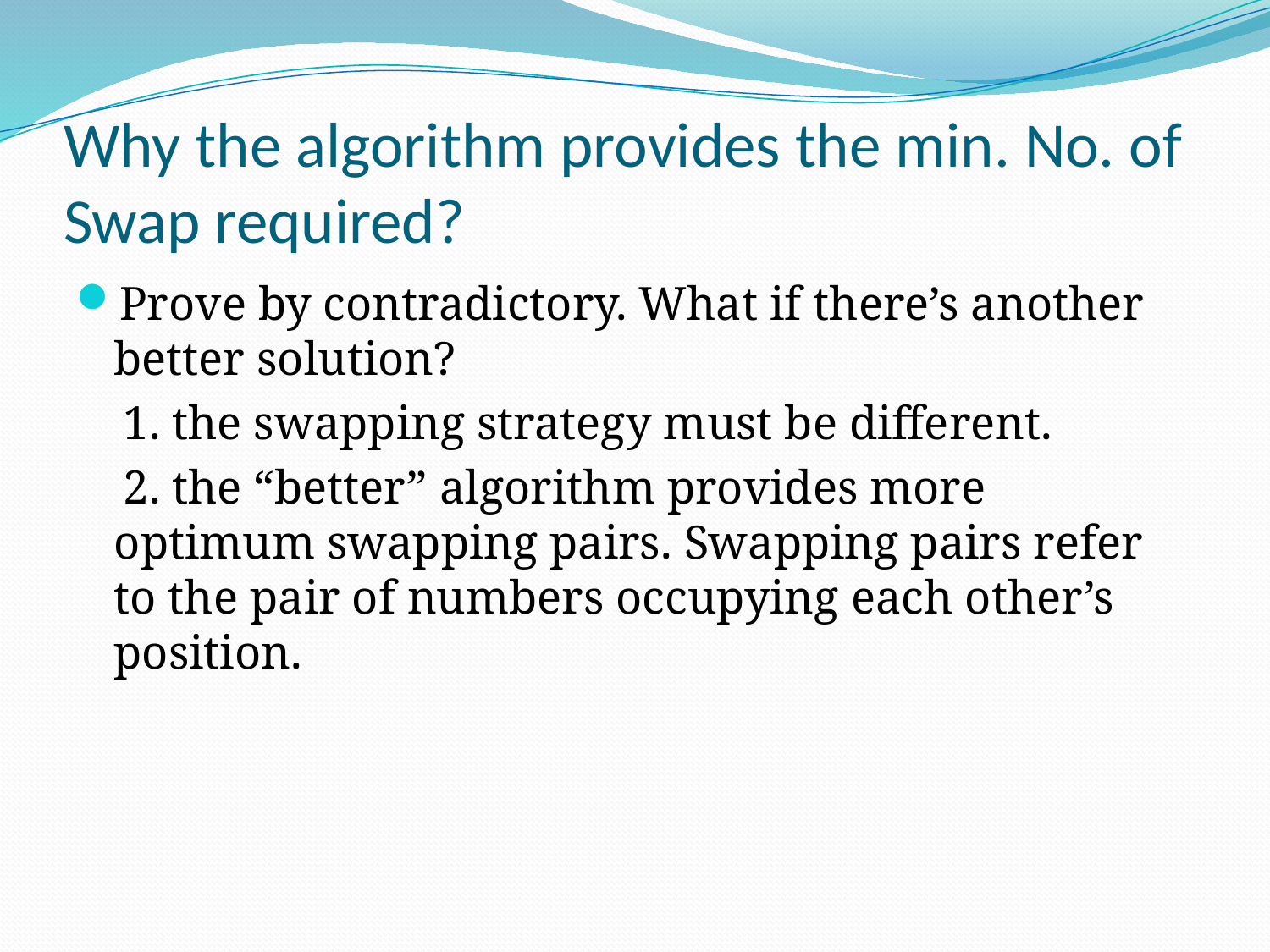

# Why the algorithm provides the min. No. of Swap required?
Prove by contradictory. What if there’s another better solution?
    1. the swapping strategy must be different.
    2. the “better” algorithm provides more optimum swapping pairs. Swapping pairs refer to the pair of numbers occupying each other’s position.